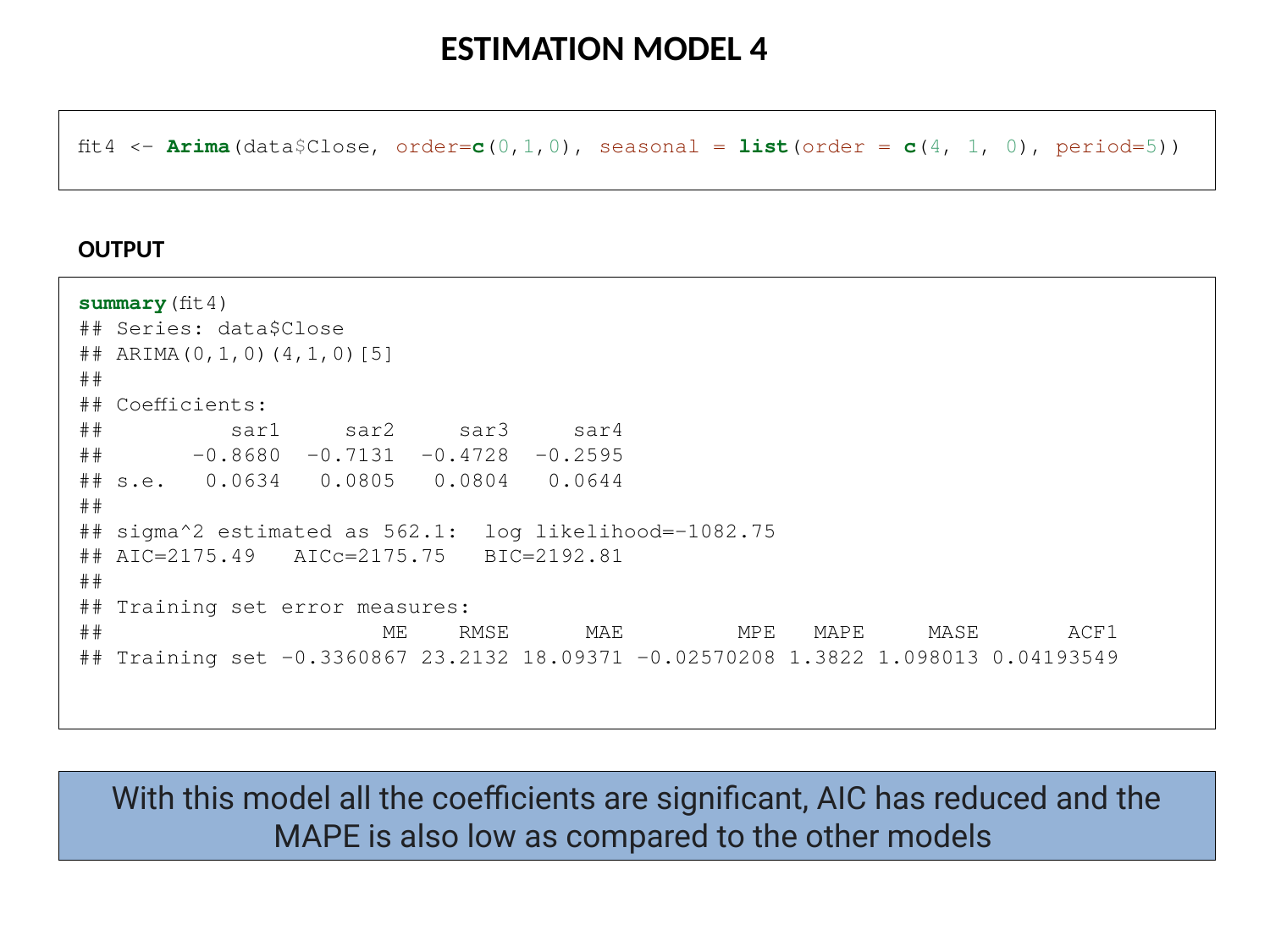

ESTIMATION MODEL 4

fit4 <- Arima(data$Close, order=c(0,1,0), seasonal = list(order = c(4, 1, 0), period=5))

OUTPUT
summary(fit4)
## Series: data$Close
## ARIMA(0,1,0)(4,1,0)[5]
##
## Coefficients:
##          sar1     sar2     sar3     sar4
##       -0.8680  -0.7131  -0.4728  -0.2595
## s.e.   0.0634   0.0805   0.0804   0.0644
##
## sigma^2 estimated as 562.1:  log likelihood=-1082.75
## AIC=2175.49   AICc=2175.75   BIC=2192.81
##
## Training set error measures:
##                      ME    RMSE      MAE         MPE   MAPE     MASE       ACF1
## Training set -0.3360867 23.2132 18.09371 -0.02570208 1.3822 1.098013 0.04193549

With this model all the coefficients are significant, AIC has reduced and the MAPE is also low as compared to the other models